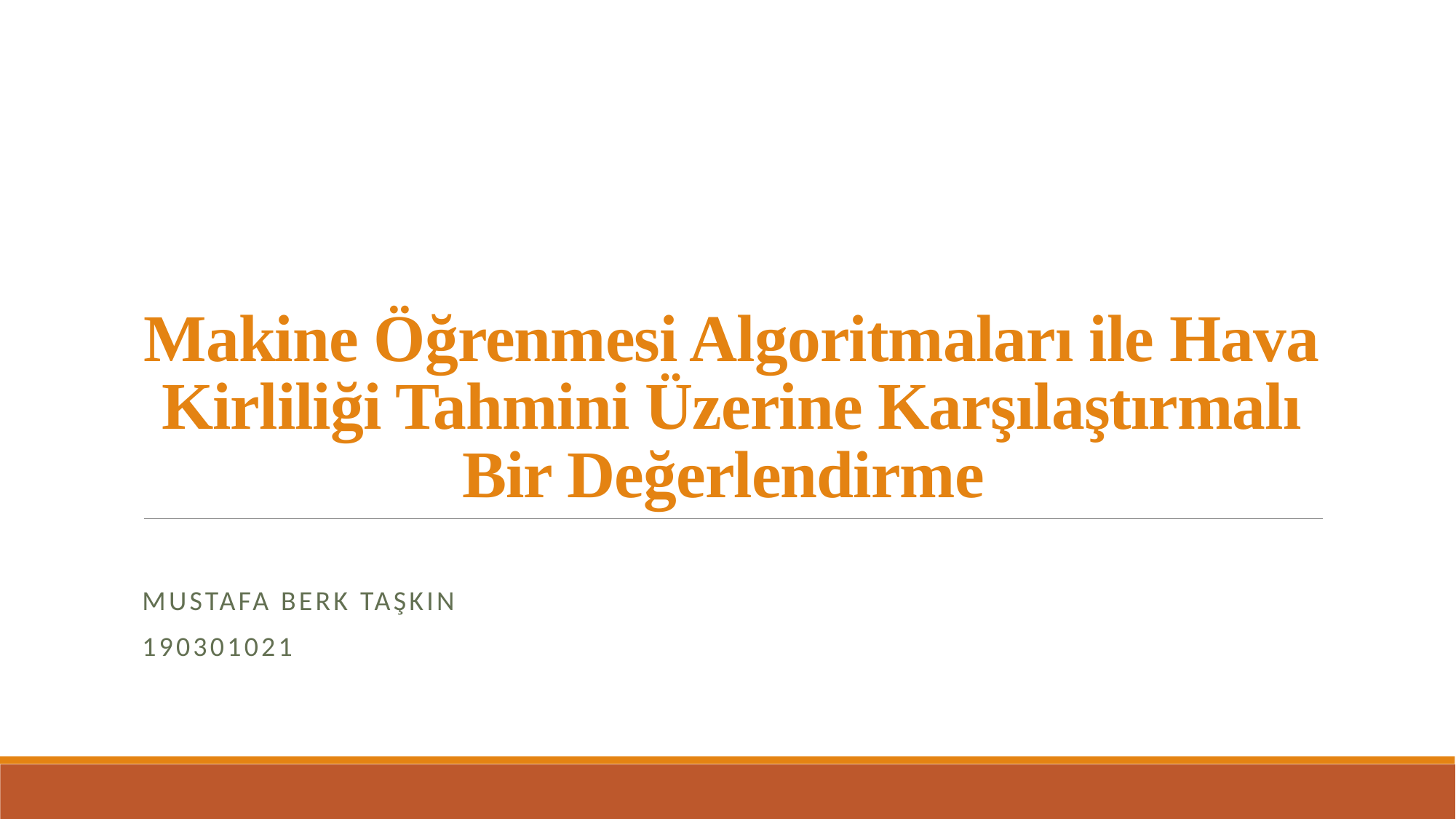

# Makine Öğrenmesi Algoritmaları ile Hava Kirliliği Tahmini Üzerine Karşılaştırmalı Bir Değerlendirme

MUSTAFA BERK TAŞKIN
190301021